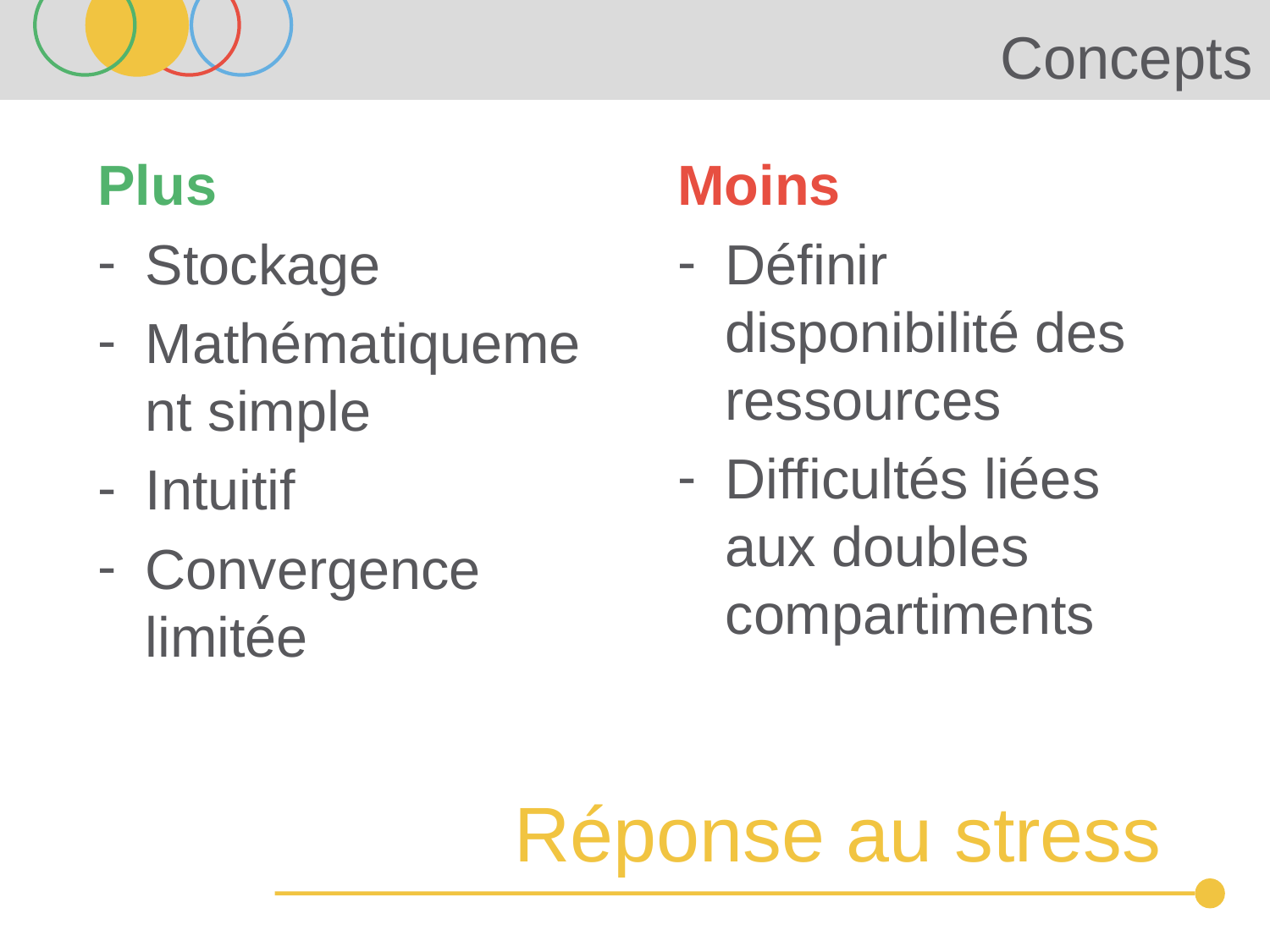

# Concepts
Plus
Stockage
Mathématiquement simple
Intuitif
Convergence limitée
Moins
Définir disponibilité des ressources
Difficultés liées aux doubles compartiments

Réponse au stress